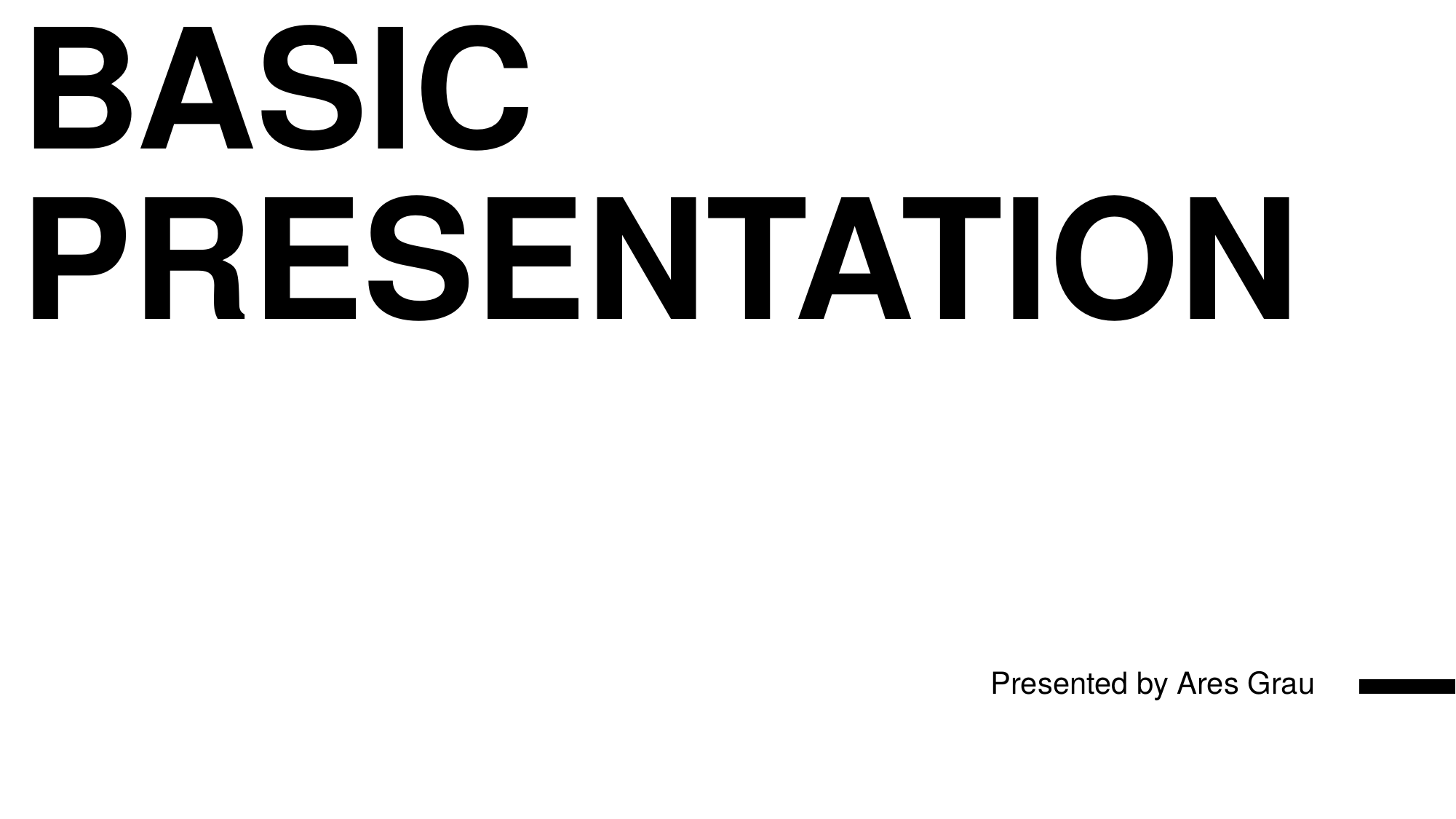

# Basic presentation
Presented by Ares Grau